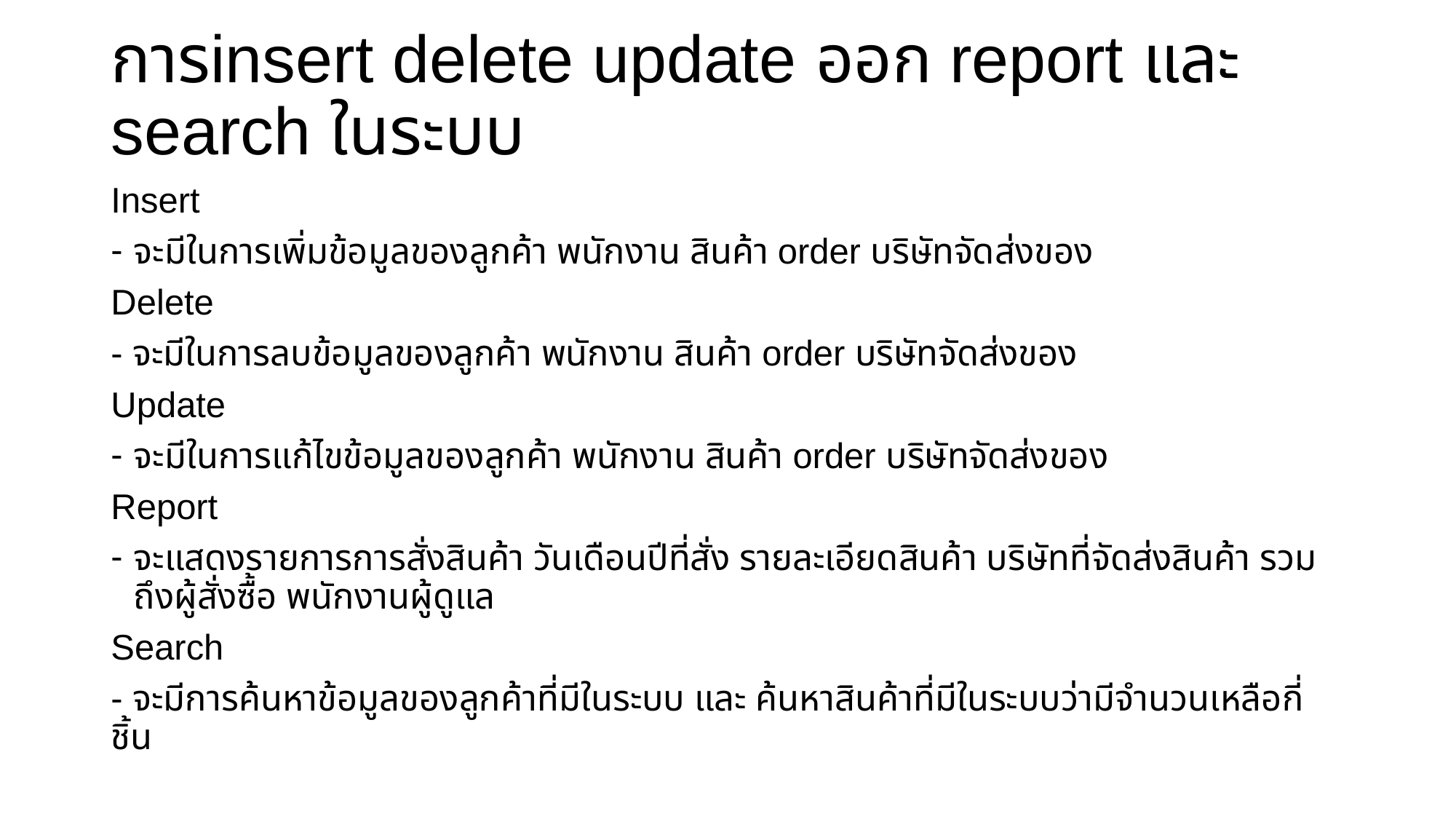

# การinsert delete update ออก report และ search ในระบบ
Insert
จะมีในการเพิ่มข้อมูลของลูกค้า พนักงาน สินค้า order บริษัทจัดส่งของ
Delete
- จะมีในการลบข้อมูลของลูกค้า พนักงาน สินค้า order บริษัทจัดส่งของ
Update
จะมีในการแก้ไขข้อมูลของลูกค้า พนักงาน สินค้า order บริษัทจัดส่งของ
Report
จะแสดงรายการการสั่งสินค้า วันเดือนปีที่สั่ง รายละเอียดสินค้า บริษัทที่จัดส่งสินค้า รวมถึงผู้สั่งซื้อ พนักงานผู้ดูแล
Search
- จะมีการค้นหาข้อมูลของลูกค้าที่มีในระบบ และ ค้นหาสินค้าที่มีในระบบว่ามีจำนวนเหลือกี่ชิ้น